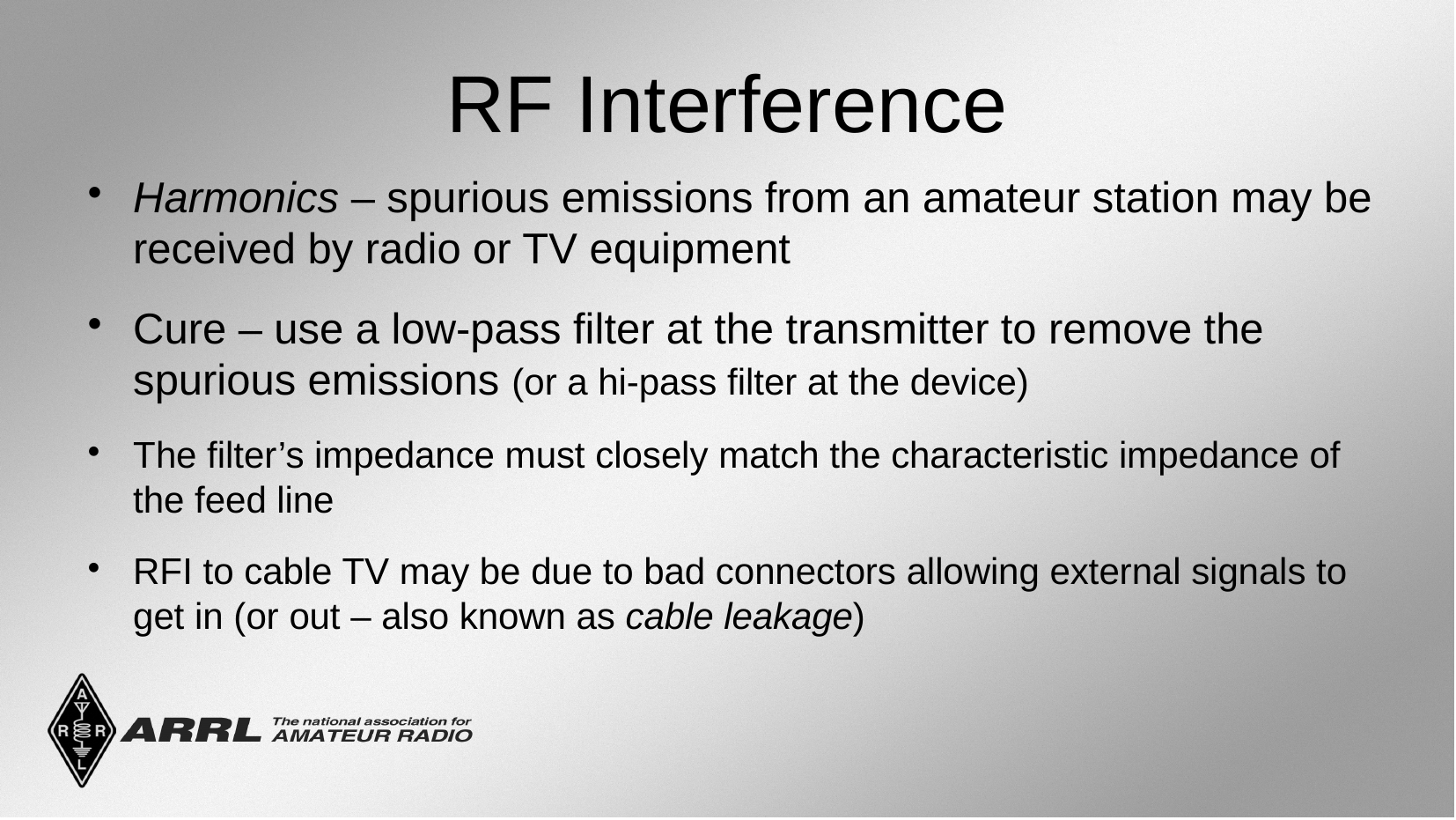

RF Interference

Harmonics – spurious emissions from an amateur station may be received by radio or TV equipment
Cure – use a low-pass filter at the transmitter to remove the spurious emissions (or a hi-pass filter at the device)
The filter’s impedance must closely match the characteristic impedance of the feed line
RFI to cable TV may be due to bad connectors allowing external signals to get in (or out – also known as cable leakage)